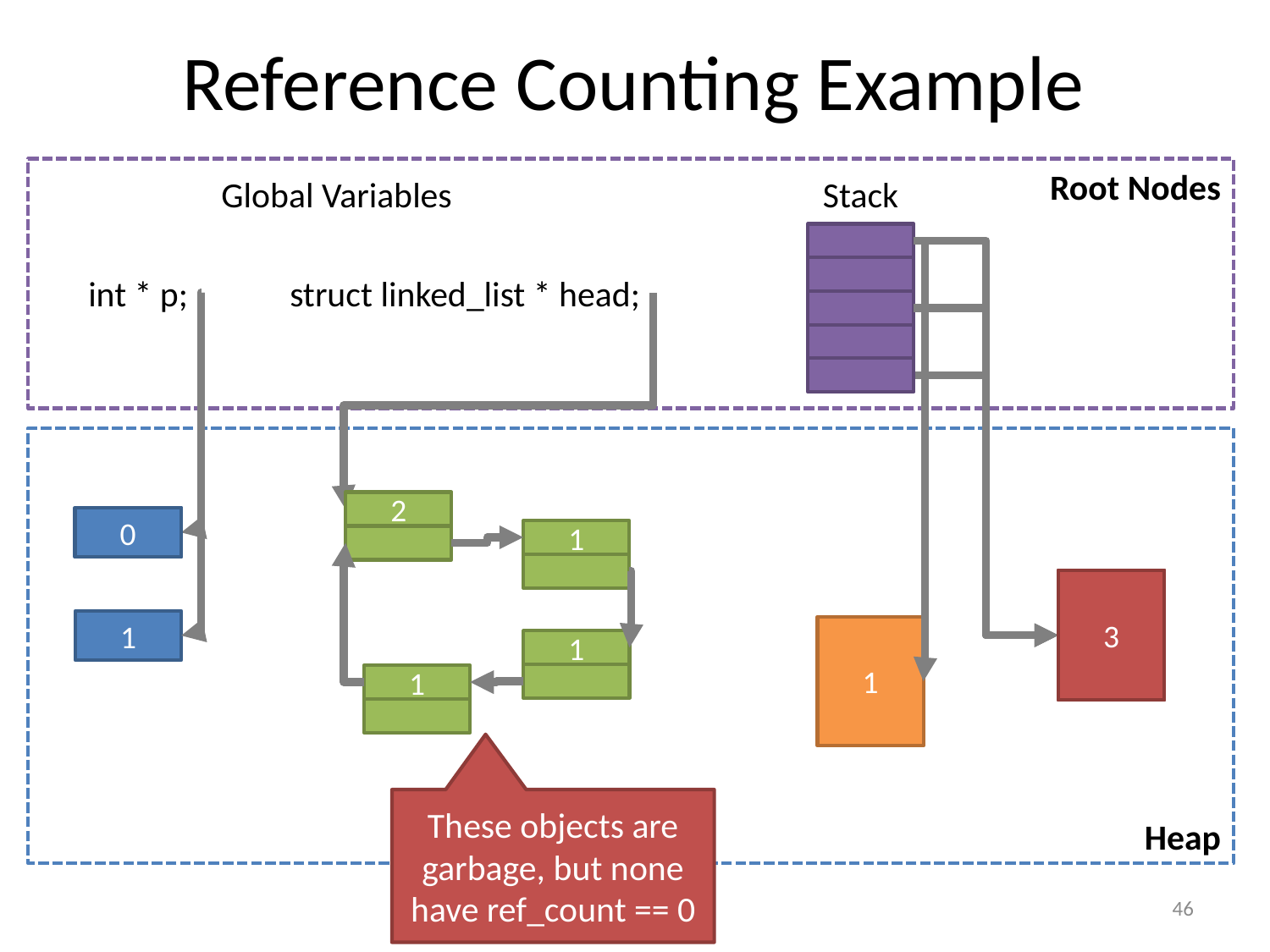

# Reference Counting Example
Root Nodes
Stack
Global Variables

int * p;
struct linked_list * head;

Heap
2
1

0
1
1

0
1
2
3
1
1
1

1

These objects are garbage, but none have ref_count == 0
46